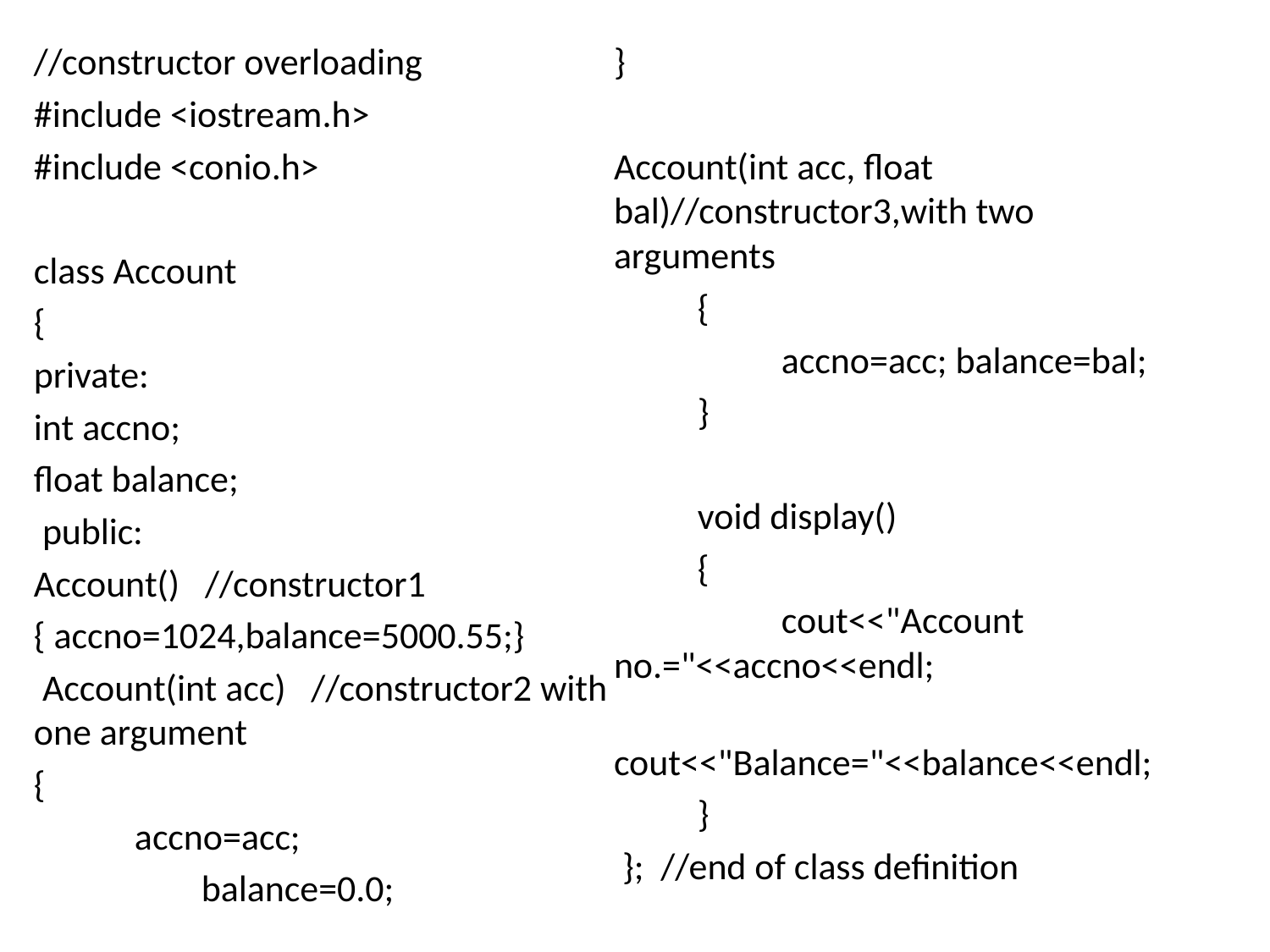

//constructor overloading
#include <iostream.h>
#include <conio.h>

class Account
{
private:
int accno;
float balance;
 public:
Account()   //constructor1
{ accno=1024,balance=5000.55;}
 Account(int acc)   //constructor2 with one argument
{
	  accno=acc;
	  		balance=0.0;
}

Account(int acc, float bal)//constructor3,with two arguments
		{
	  		accno=acc; balance=bal;
   		}

		void display()
		{
	  		cout<<"Account no.="<<accno<<endl;
	  		cout<<"Balance="<<balance<<endl;
		}
 };  //end of class definition